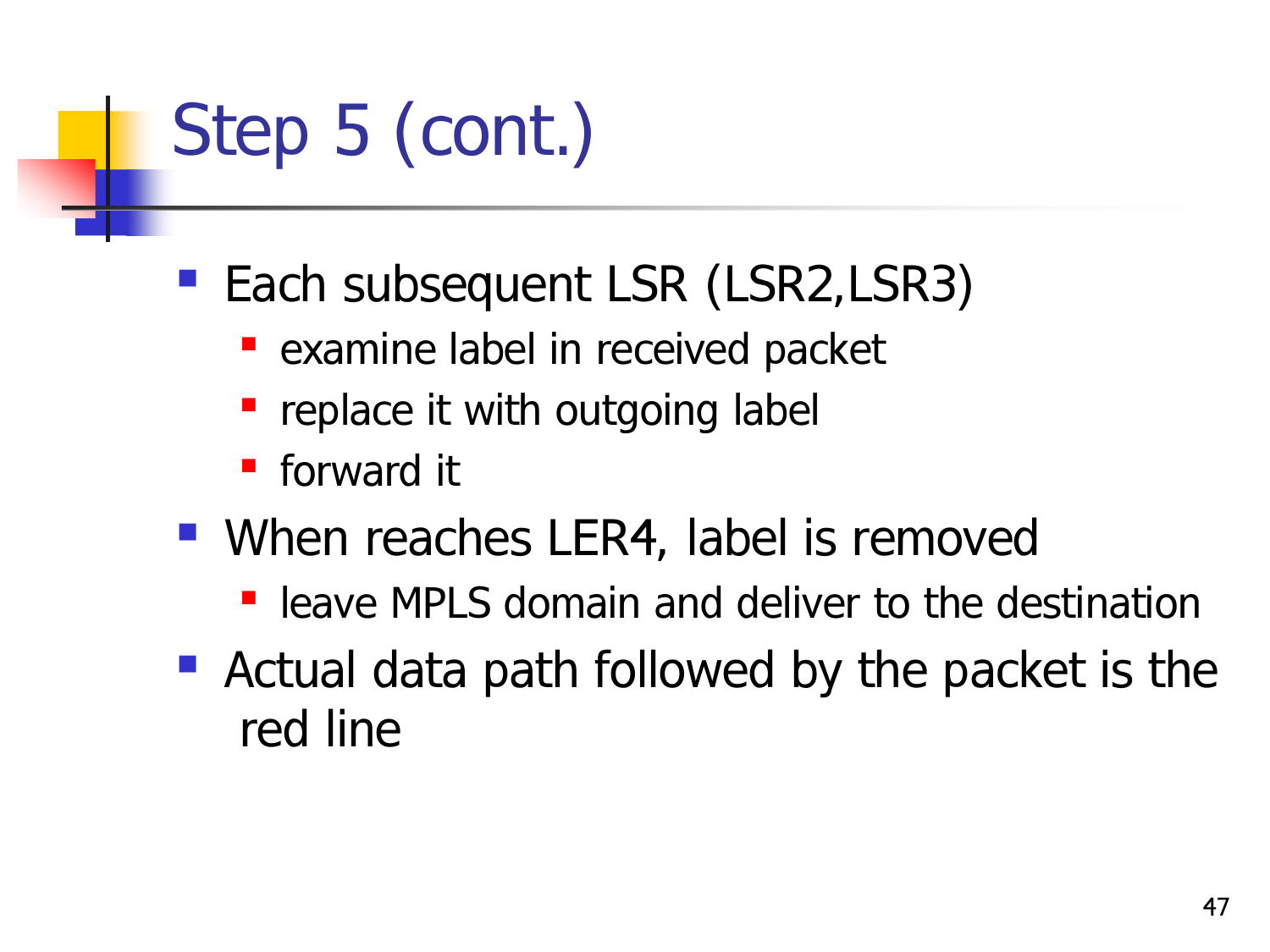

# Step 5 (cont.)
Each subsequent LSR (LSR2,LSR3)
examine label in received packet
replace it with outgoing label
forward it
When reaches LER4, label is removed
leave MPLS domain and deliver to the destination
Actual data path followed by the packet is the  red line
47